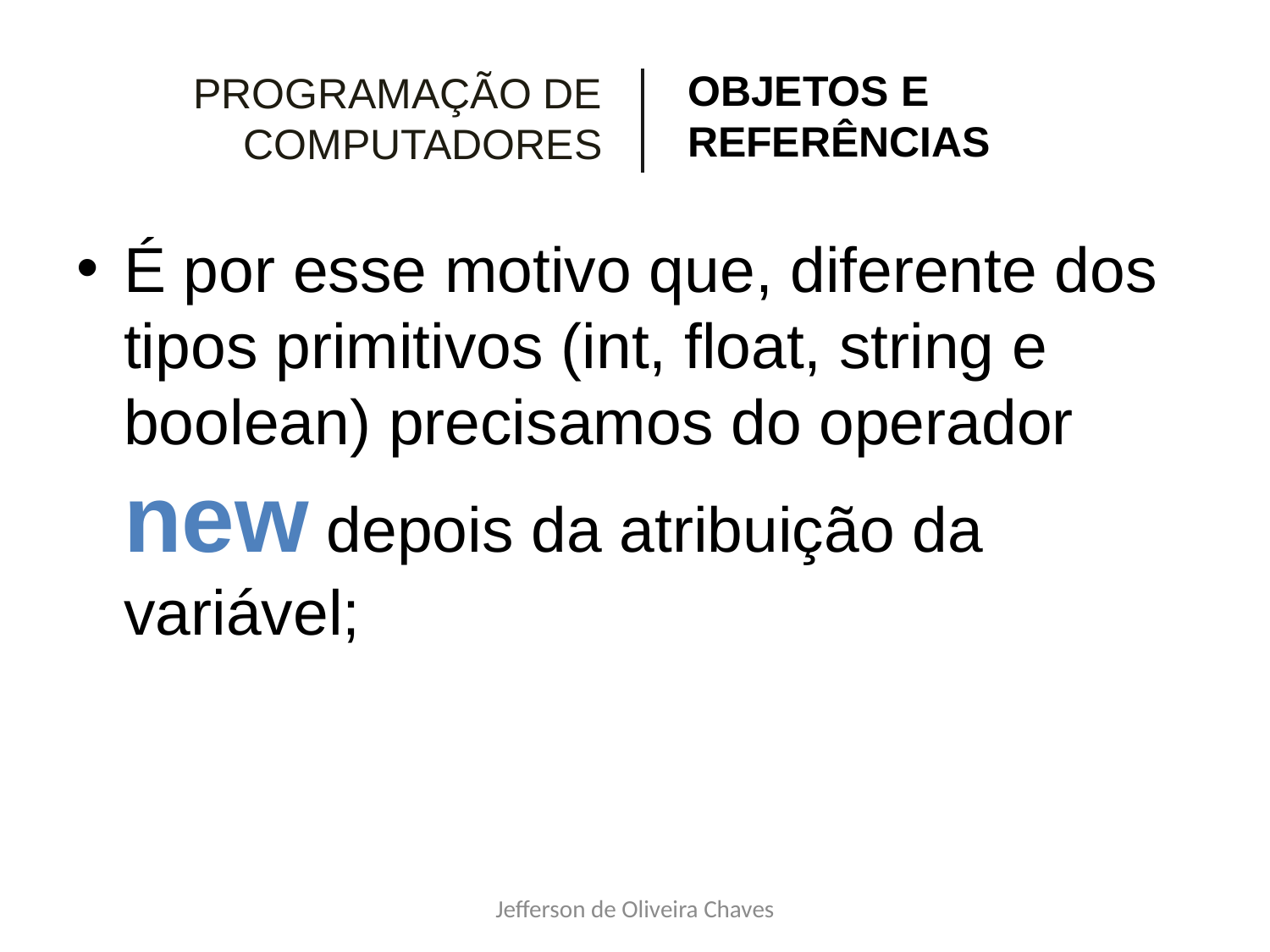

# PROGRAMAÇÃO DE COMPUTADORES
OBJETOS E REFERÊNCIAS
É por esse motivo que, diferente dos tipos primitivos (int, float, string e boolean) precisamos do operador new depois da atribuição da variável;
Jefferson de Oliveira Chaves